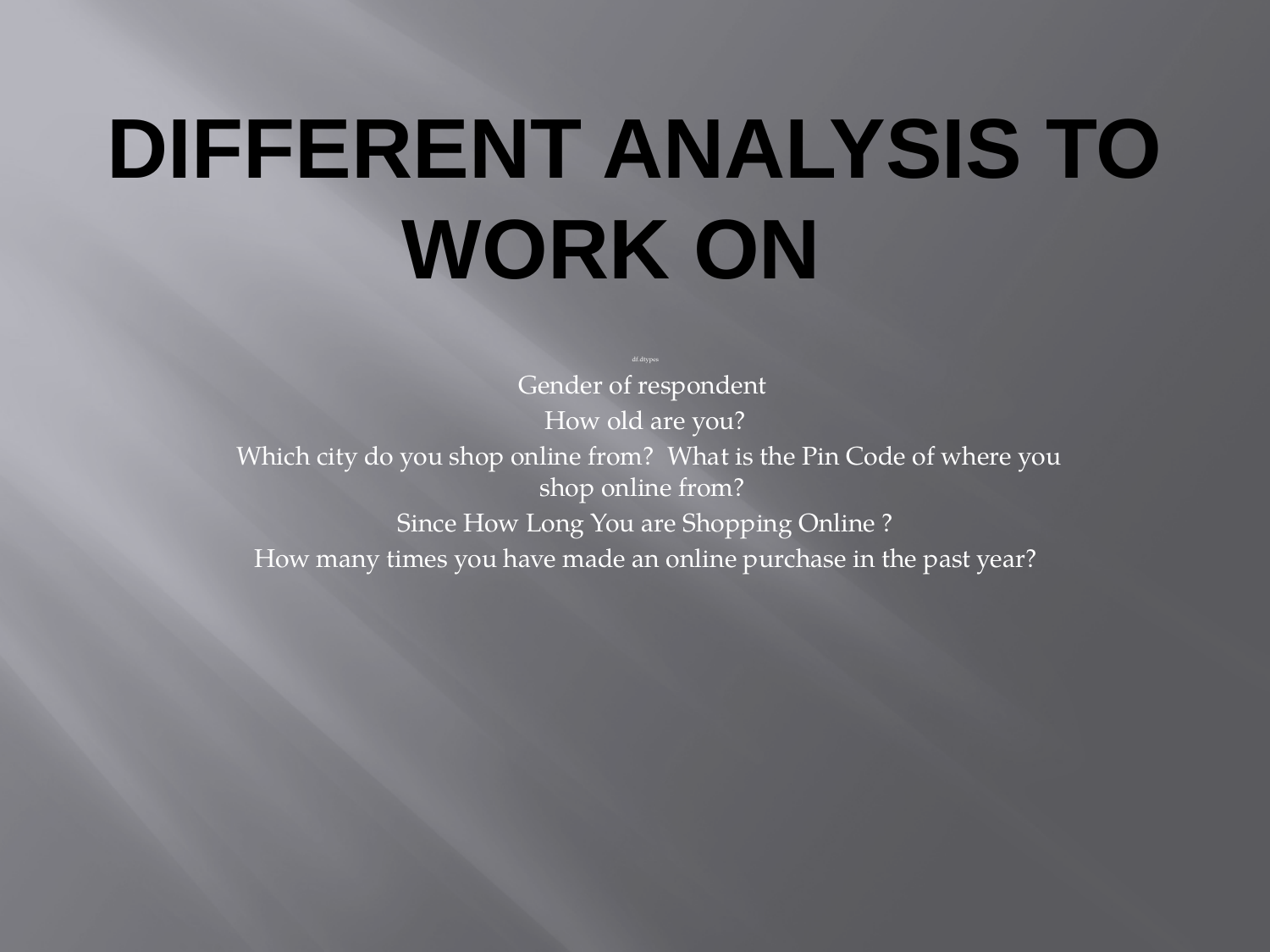

# Different analysis to work on
df.dtypes
Gender of respondent
 How old are you?
 Which city do you shop online from?  What is the Pin Code of where you shop online from?
 Since How Long You are Shopping Online ?
 How many times you have made an online purchase in the past year?